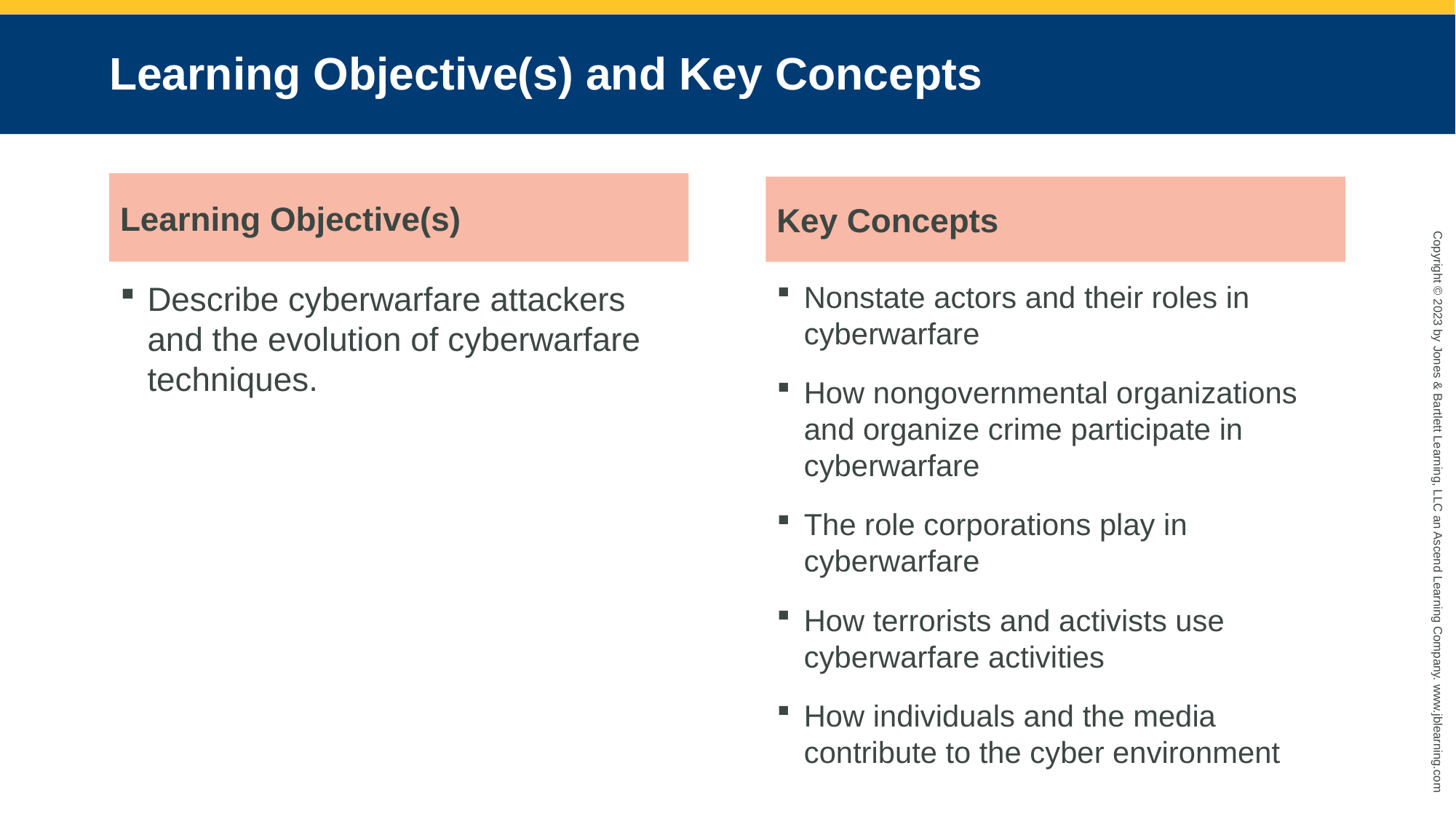

# Learning Objective(s) and Key Concepts
Learning Objective(s)
Key Concepts
Describe cyberwarfare attackers and the evolution of cyberwarfare techniques.

Nonstate actors and their roles in cyberwarfare
How nongovernmental organizations and organize crime participate in cyberwarfare
The role corporations play in cyberwarfare
How terrorists and activists use cyberwarfare activities
How individuals and the media contribute to the cyber environment